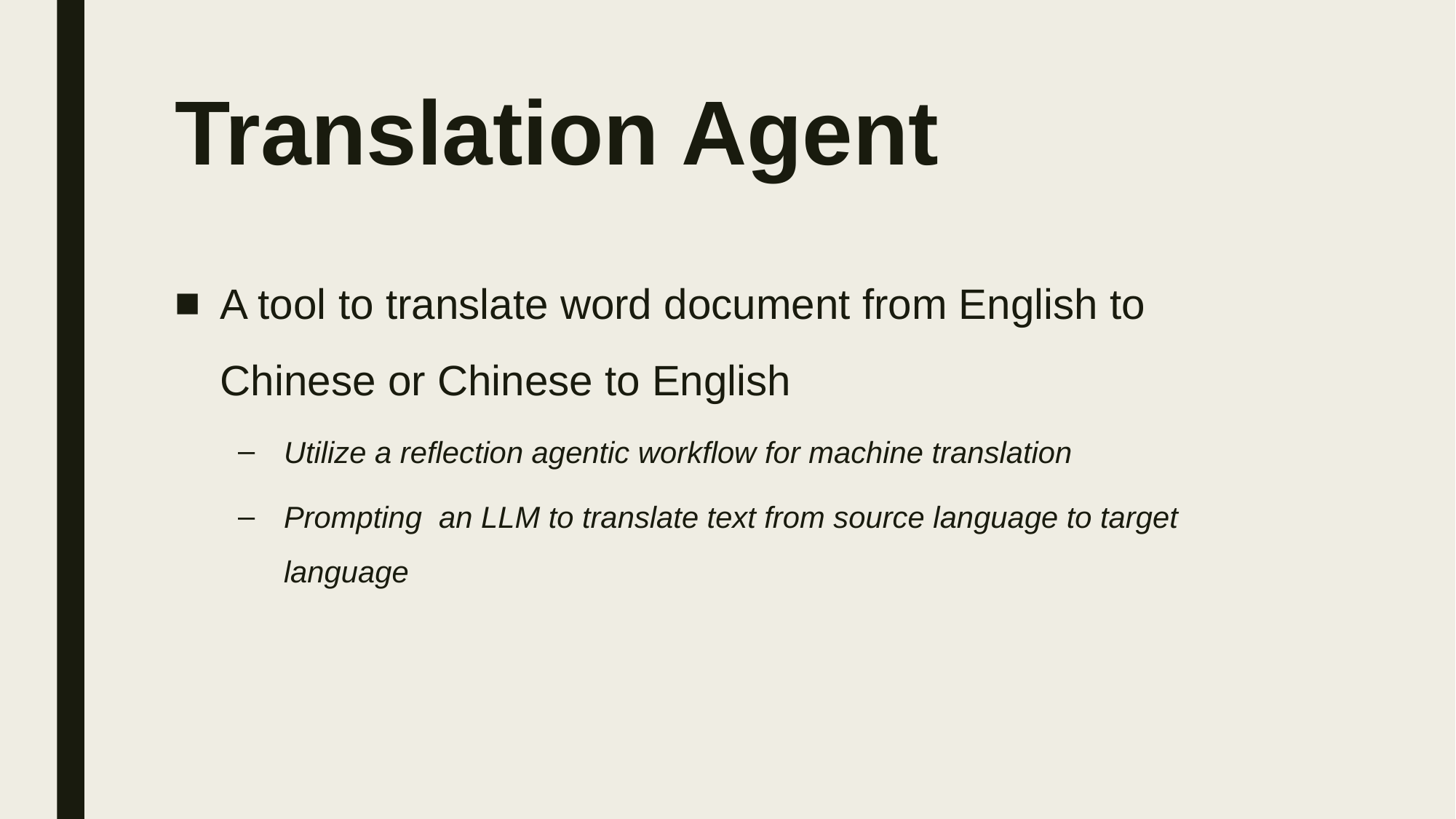

# Translation Agent
A tool to translate word document from English to Chinese or Chinese to English
Utilize a reflection agentic workflow for machine translation
Prompting  an LLM to translate text from source language to target language